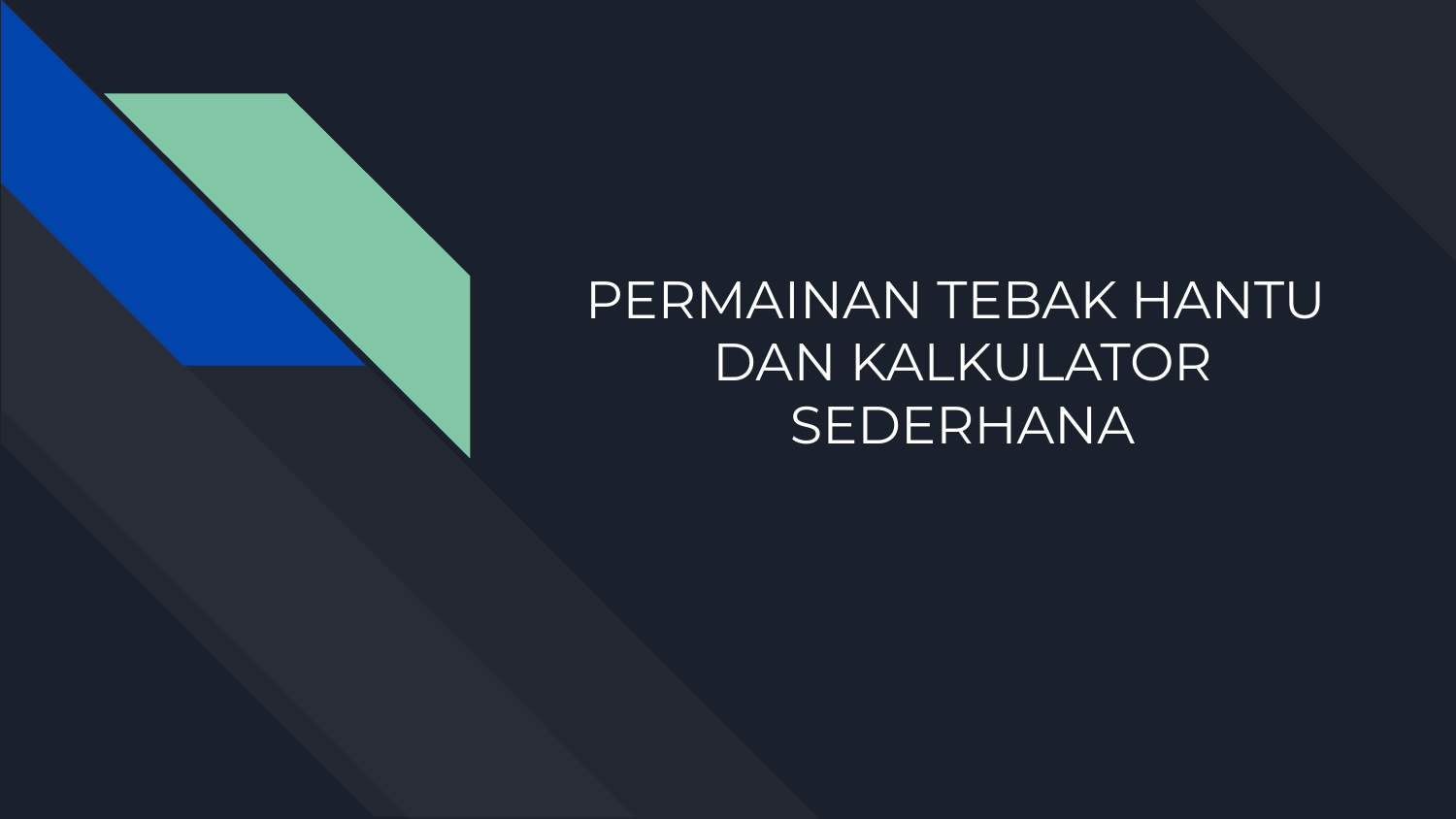

# PERMAINAN TEBAK HANTU
DAN KALKULATOR SEDERHANA